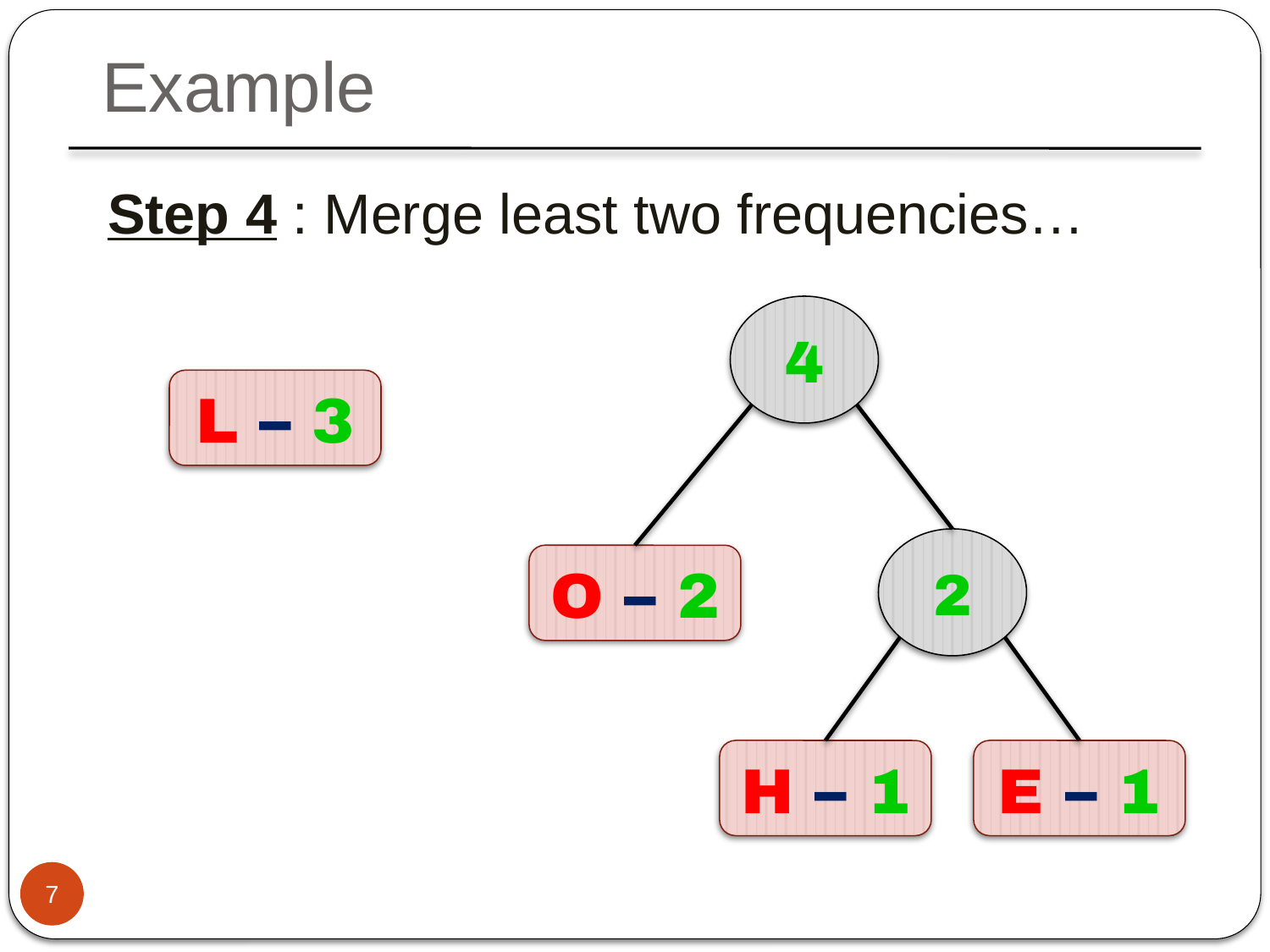

Example
Step 4 : Merge least two frequencies…
4
L – 3
2
O – 2
H – 1
E – 1
7